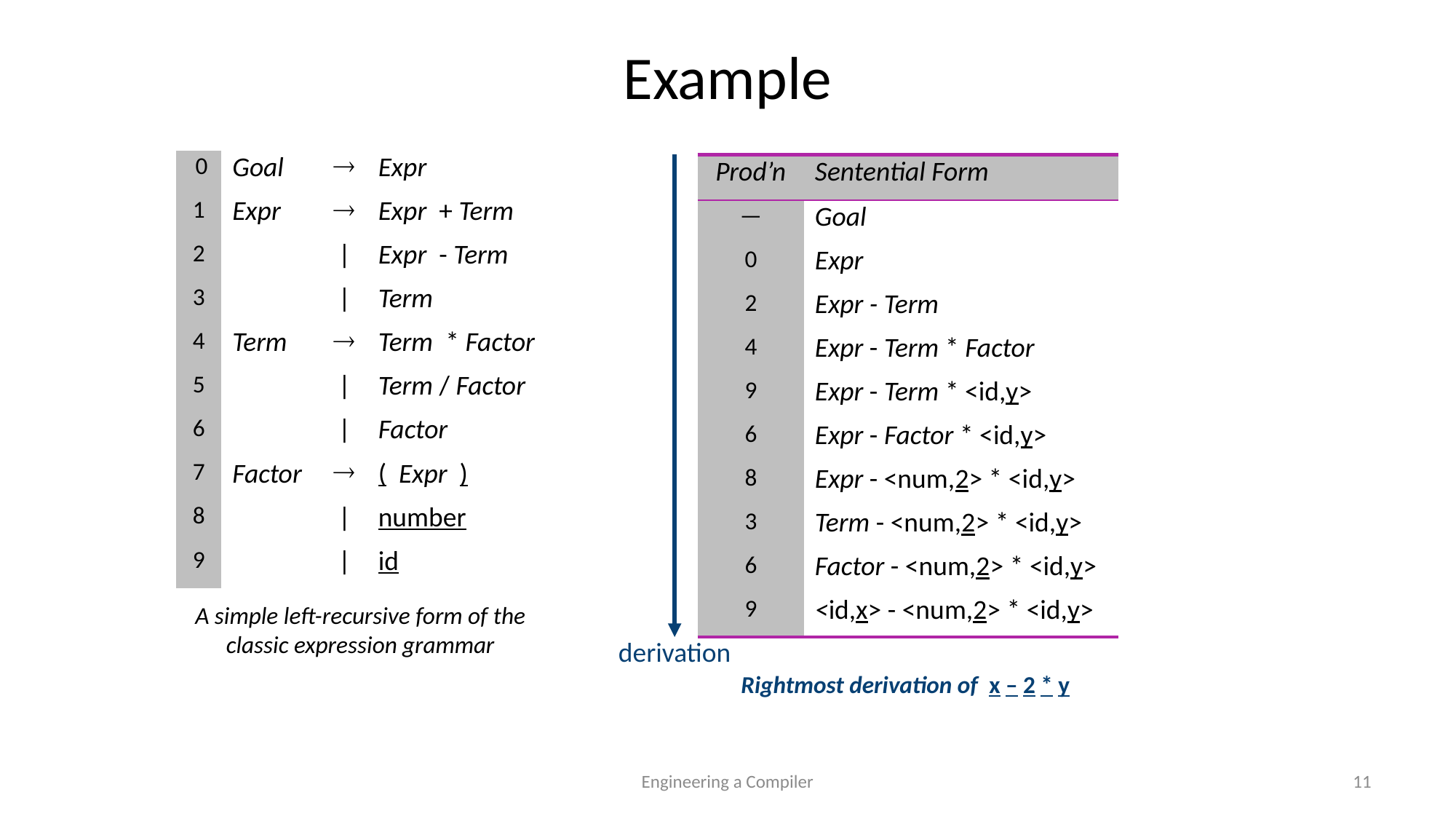

# Example
| 0 | Goal | → | Expr |
| --- | --- | --- | --- |
| 1 | Expr | → | Expr + Term |
| 2 |  | | | Expr - Term |
| 3 |  | | | Term |
| 4 | Term | → | Term \* Factor |
| 5 |  | | | Term / Factor |
| 6 |  | | | Factor |
| 7 | Factor | → | ( Expr ) |
| 8 |  | | | number |
| 9 |  | | | id |
| Prod’n | Sentential Form |
| --- | --- |
| — | Goal |
| 0 | Expr |
| 2 | Expr - Term |
| 4 | Expr - Term \* Factor |
| 9 | Expr - Term \* <id,y> |
| 6 | Expr - Factor \* <id,y> |
| 8 | Expr - <num,2> \* <id,y> |
| 3 | Term - <num,2> \* <id,y> |
| 6 | Factor - <num,2> \* <id,y> |
| 9 | <id,x> - <num,2> \* <id,y> |
A simple left-recursive form of the classic expression grammar
derivation
Rightmost derivation of  x – 2 * y
Engineering a Compiler
11